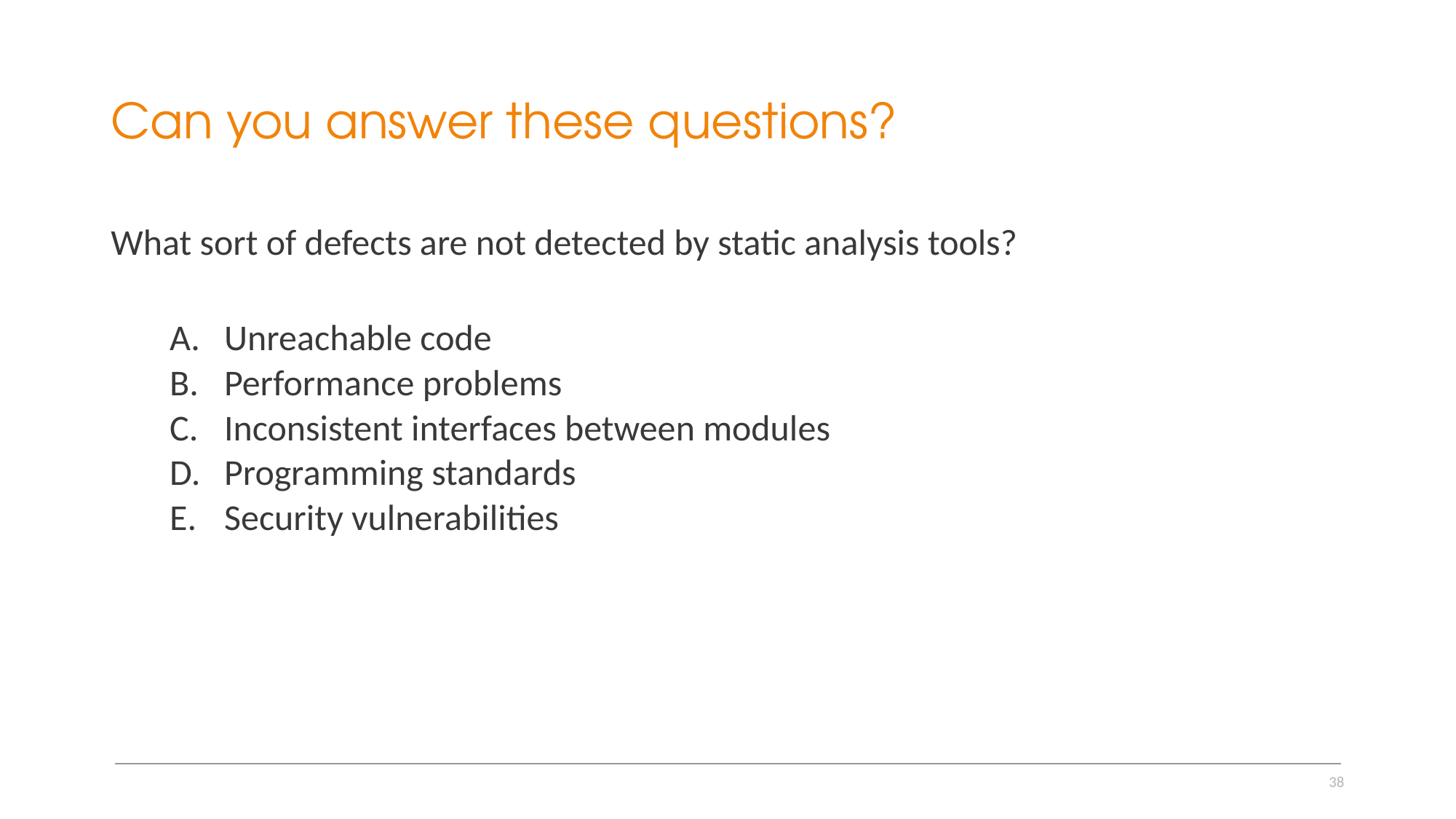

# Can you answer these questions?
What sort of defects are not detected by static analysis tools?

Unreachable code
Performance problems
Inconsistent interfaces between modules
Programming standards
Security vulnerabilities

38